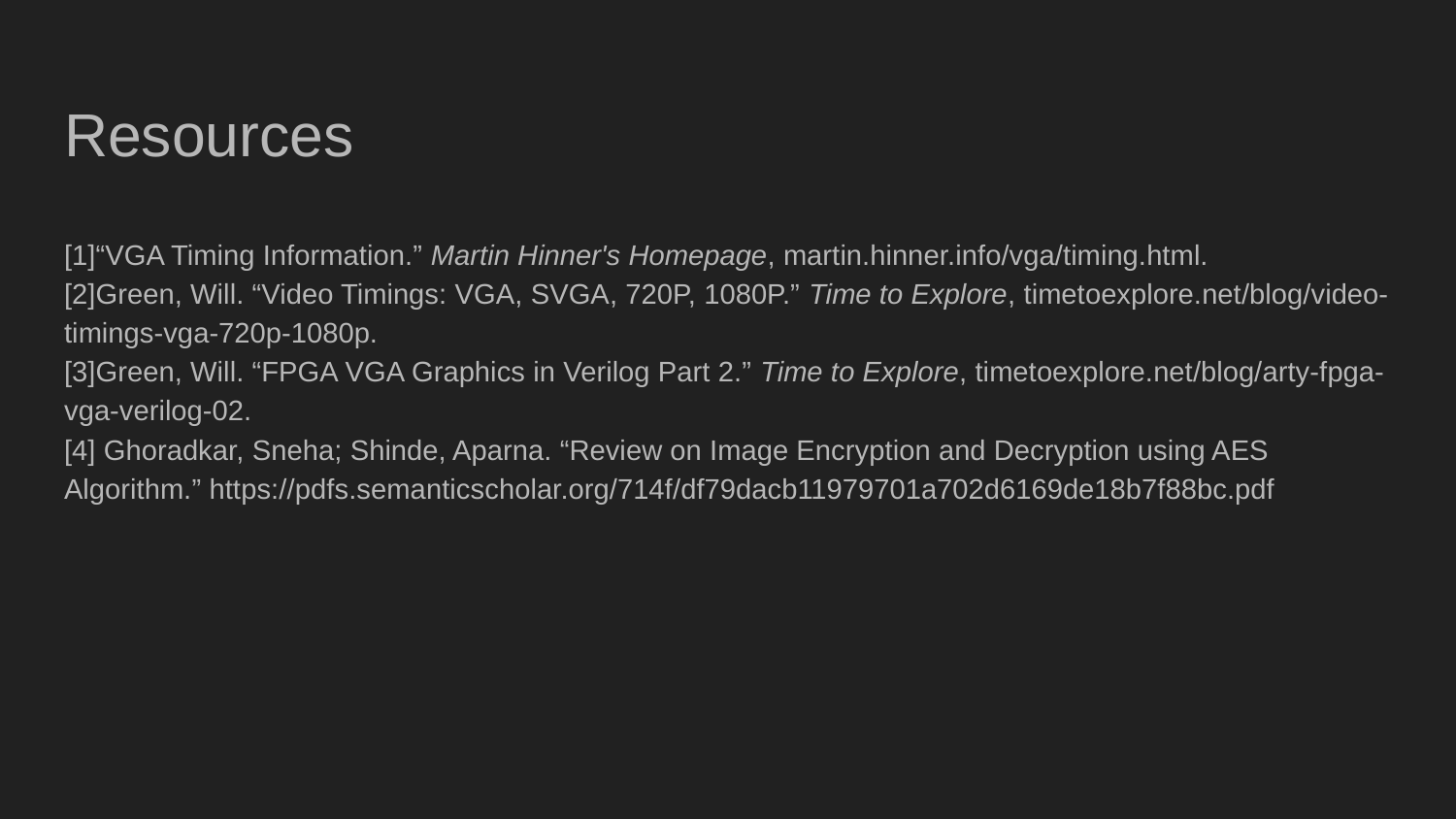

# Resources

[1]“VGA Timing Information.” Martin Hinner's Homepage, martin.hinner.info/vga/timing.html.
[2]Green, Will. “Video Timings: VGA, SVGA, 720P, 1080P.” Time to Explore, timetoexplore.net/blog/video-timings-vga-720p-1080p.
[3]Green, Will. “FPGA VGA Graphics in Verilog Part 2.” Time to Explore, timetoexplore.net/blog/arty-fpga-vga-verilog-02.
[4] Ghoradkar, Sneha; Shinde, Aparna. “Review on Image Encryption and Decryption using AES Algorithm.” https://pdfs.semanticscholar.org/714f/df79dacb11979701a702d6169de18b7f88bc.pdf